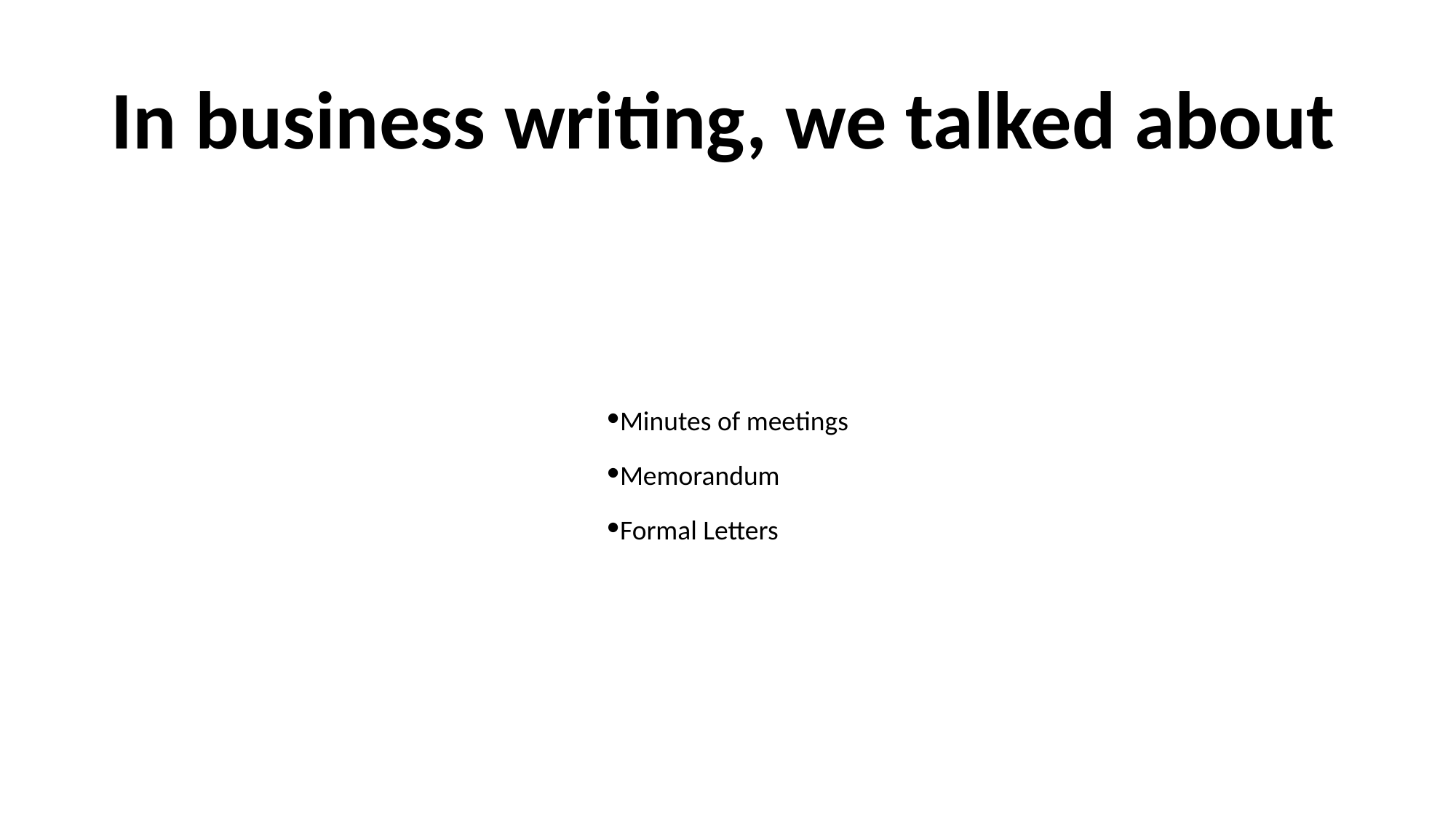

# In business writing, we talked about
Minutes of meetings

Memorandum

Formal Letters